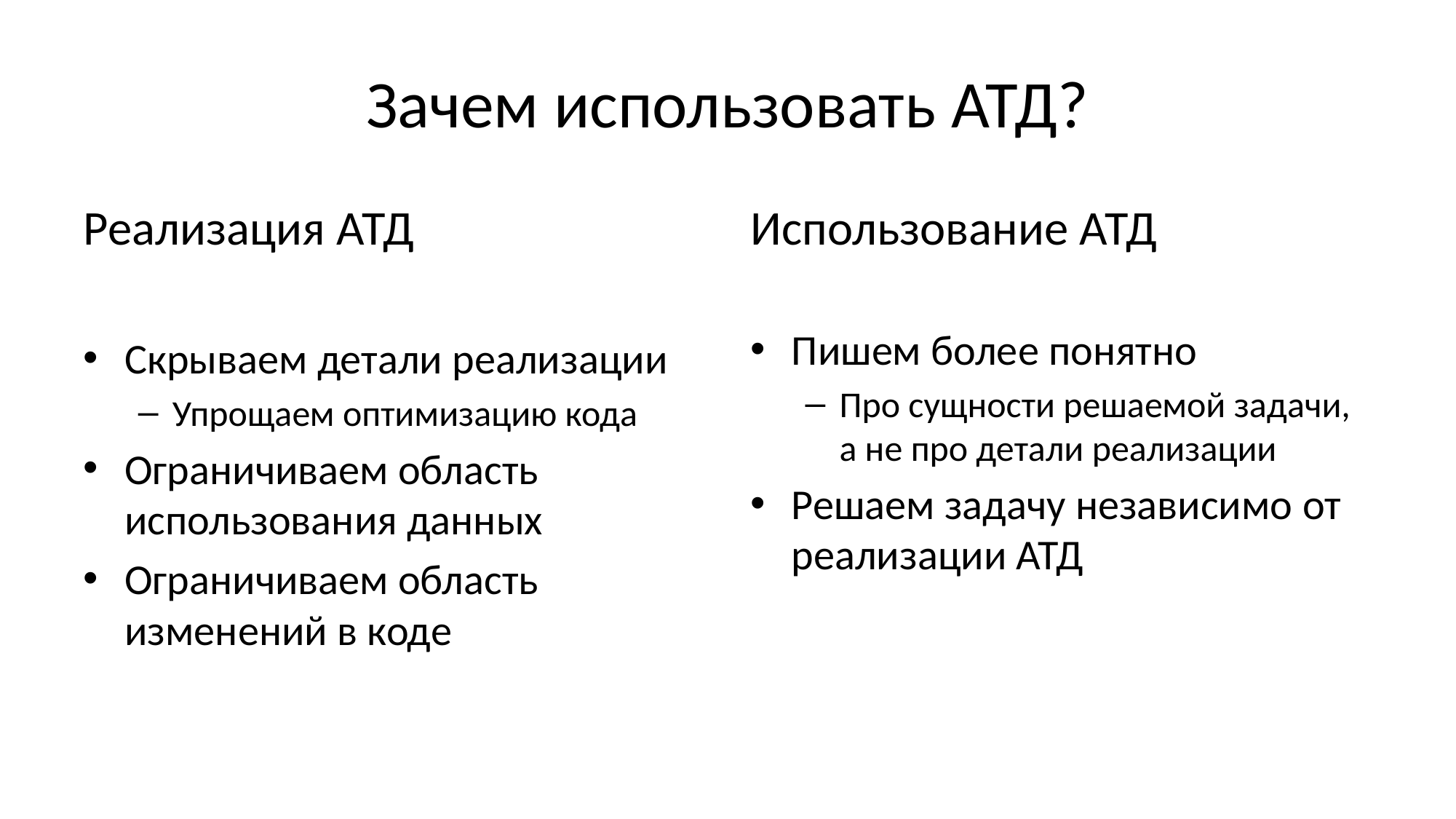

# Зачем использовать АТД?
Реализация АТД

Скрываем детали реализации
Упрощаем оптимизацию кода
Ограничиваем область использования данных
Ограничиваем область изменений в коде
Использование АТД

Пишем более понятно
Про сущности решаемой задачи, а не про детали реализации
Решаем задачу независимо от реализации АТД